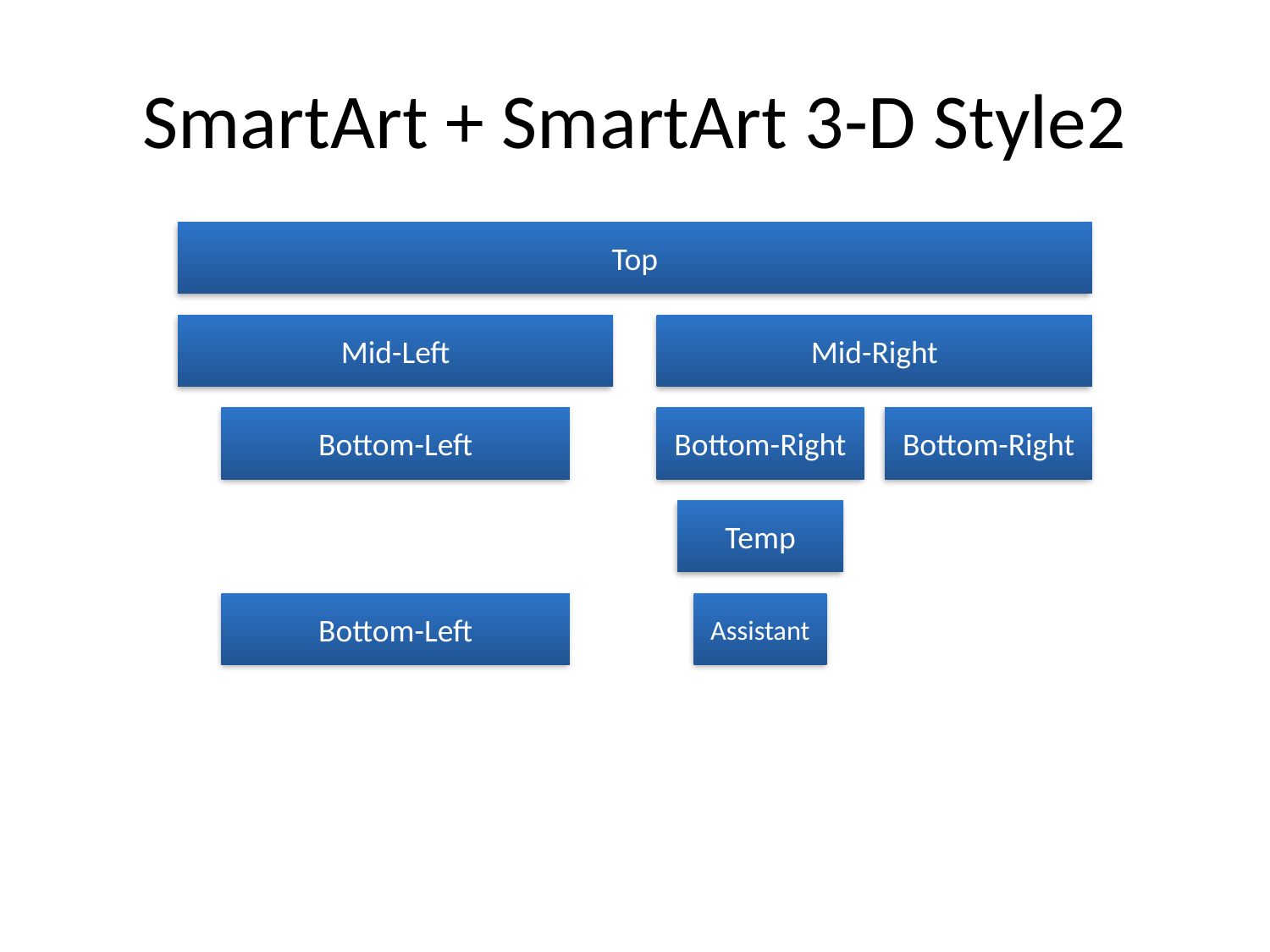

# SmartArt + SmartArt 3-D Style2
Top
Mid-Left
Bottom-Left
Bottom-Left
Mid-Right
Bottom-Right
Temp
Assistant
Bottom-Right